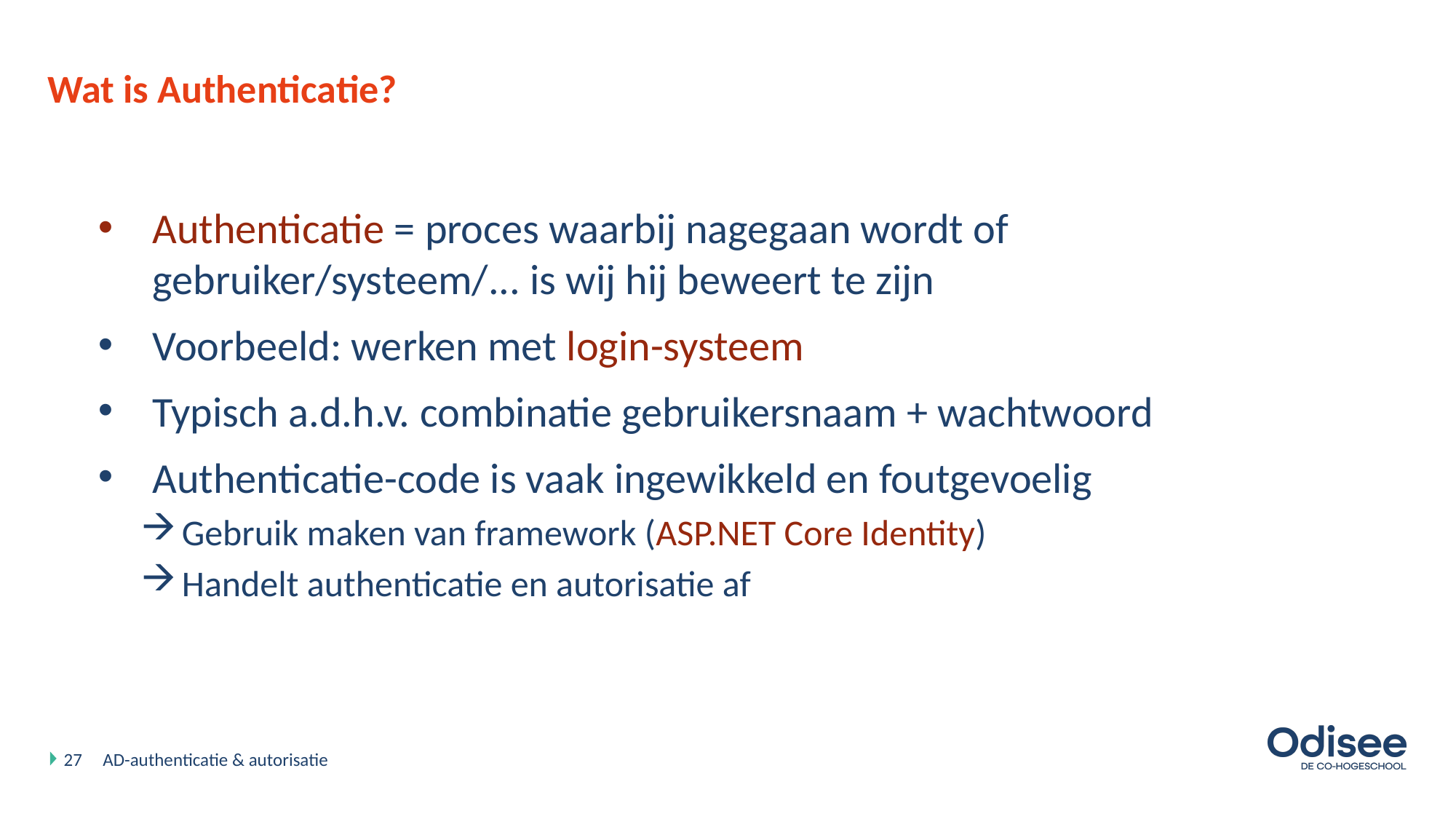

# Wat is Authenticatie?
Authenticatie = proces waarbij nagegaan wordt of gebruiker/systeem/... is wij hij beweert te zijn
Voorbeeld: werken met login-systeem
Typisch a.d.h.v. combinatie gebruikersnaam + wachtwoord
Authenticatie-code is vaak ingewikkeld en foutgevoelig
Gebruik maken van framework (ASP.NET Core Identity)
Handelt authenticatie en autorisatie af

27
AD-authenticatie & autorisatie